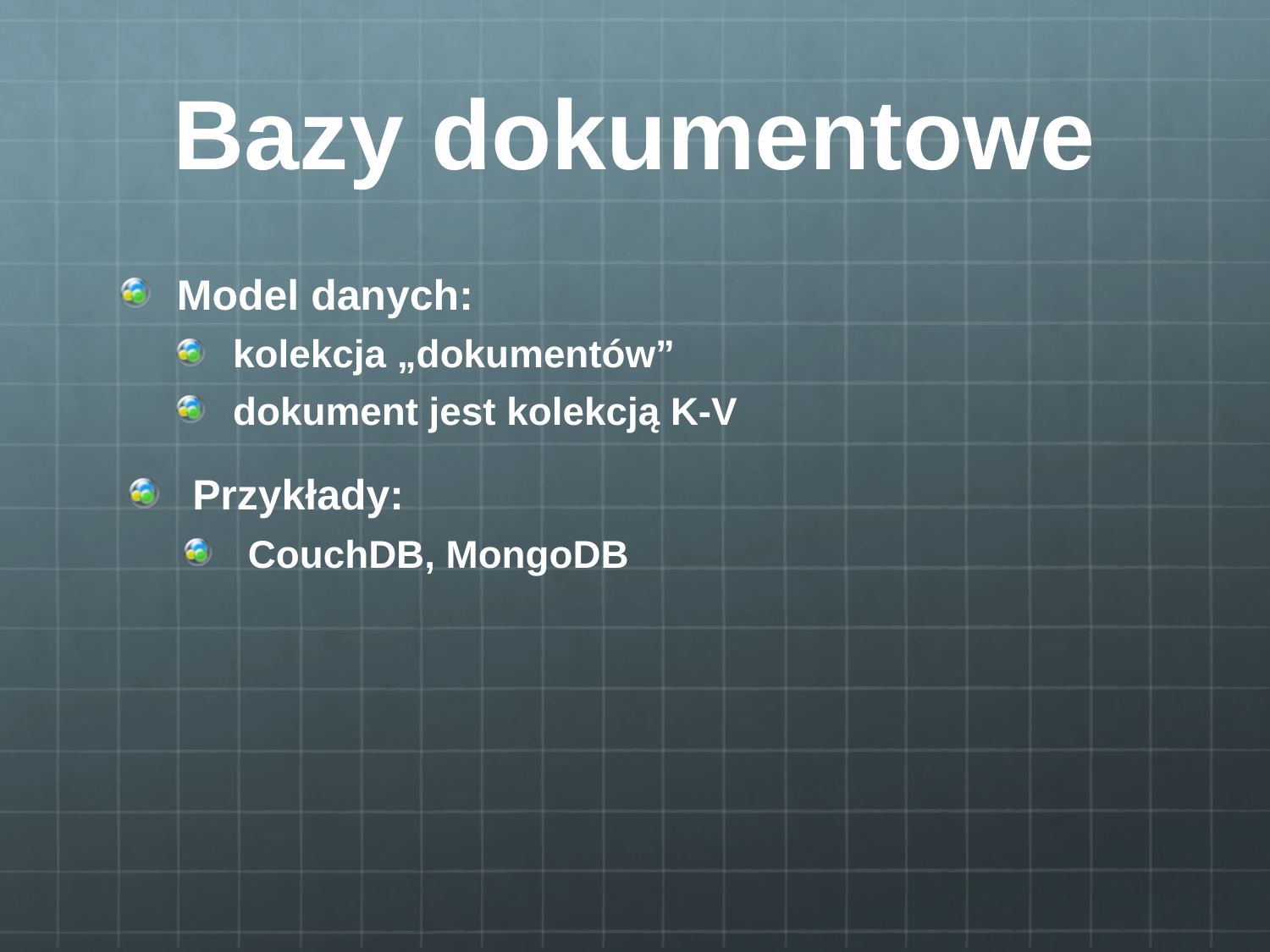

# Bazy dokumentowe
Model danych:
kolekcja „dokumentów”
dokument jest kolekcją K-V
Przykłady:
CouchDB, MongoDB